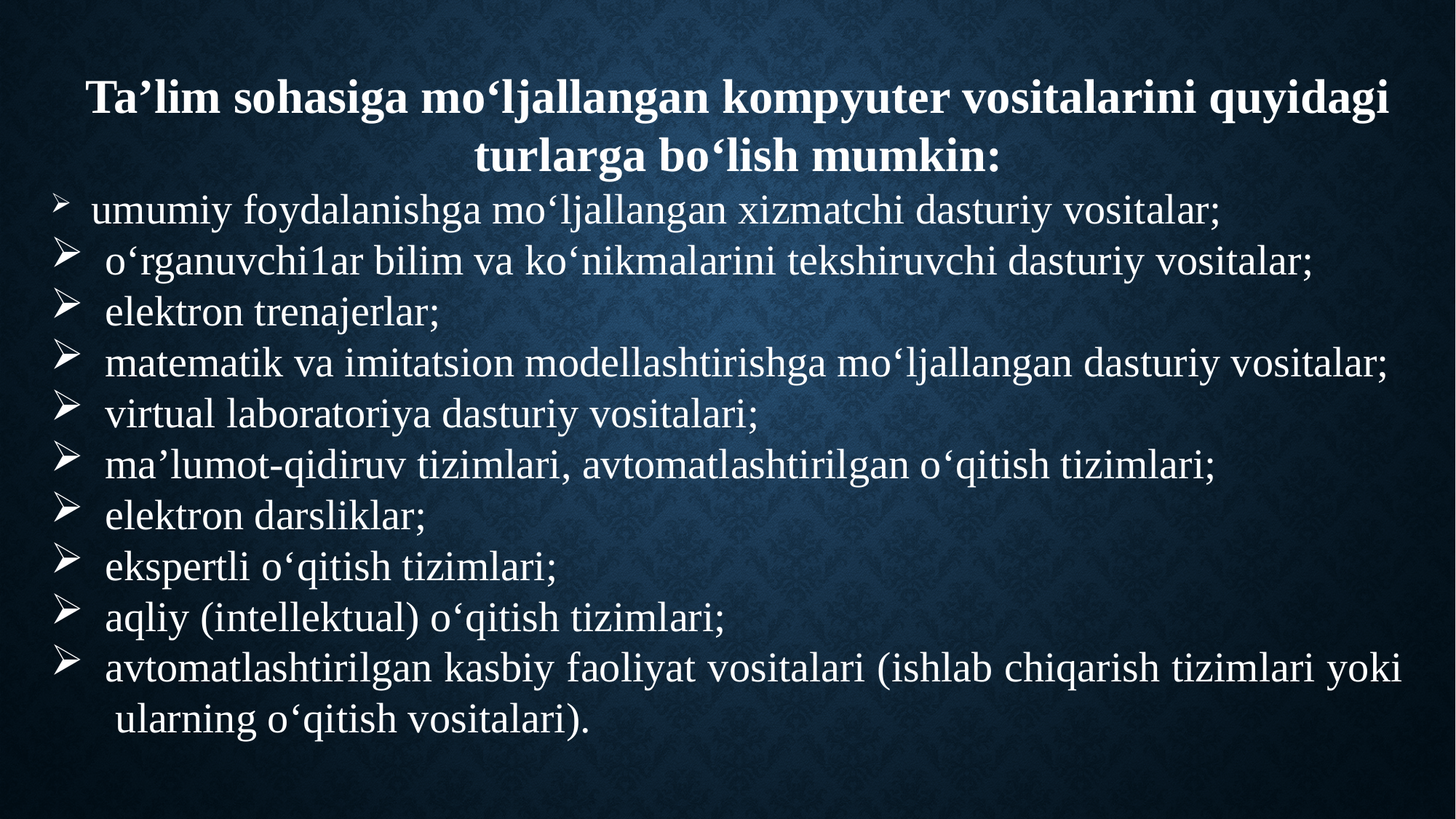

Ta’lim sohasiga moʻljallangan kompyuter vositalarini quyidagi turlarga boʻlish mumkin:
 umumiy foydalanishga moʻljallangan xizmatchi dasturiy vositalar;
oʻrganuvchi1ar bilim va koʻnikmalarini tekshiruvchi dasturiy vositalar;
elektron trenajerlar;
matematik va imitatsion modellashtirishga moʻljallangan dasturiy vositalar;
virtual laboratoriya dasturiy vositalari;
ma’lumot-qidiruv tizimlari, avtomatlashtirilgan oʻqitish tizimlari;
elektron darsliklar;
ekspertli oʻqitish tizimlari;
aqliy (intellektual) oʻqitish tizimlari;
avtomatlashtirilgan kasbiy faoliyat vositalari (ishlab chiqarish tizimlari yoki    ularning oʻqitish vositalari).